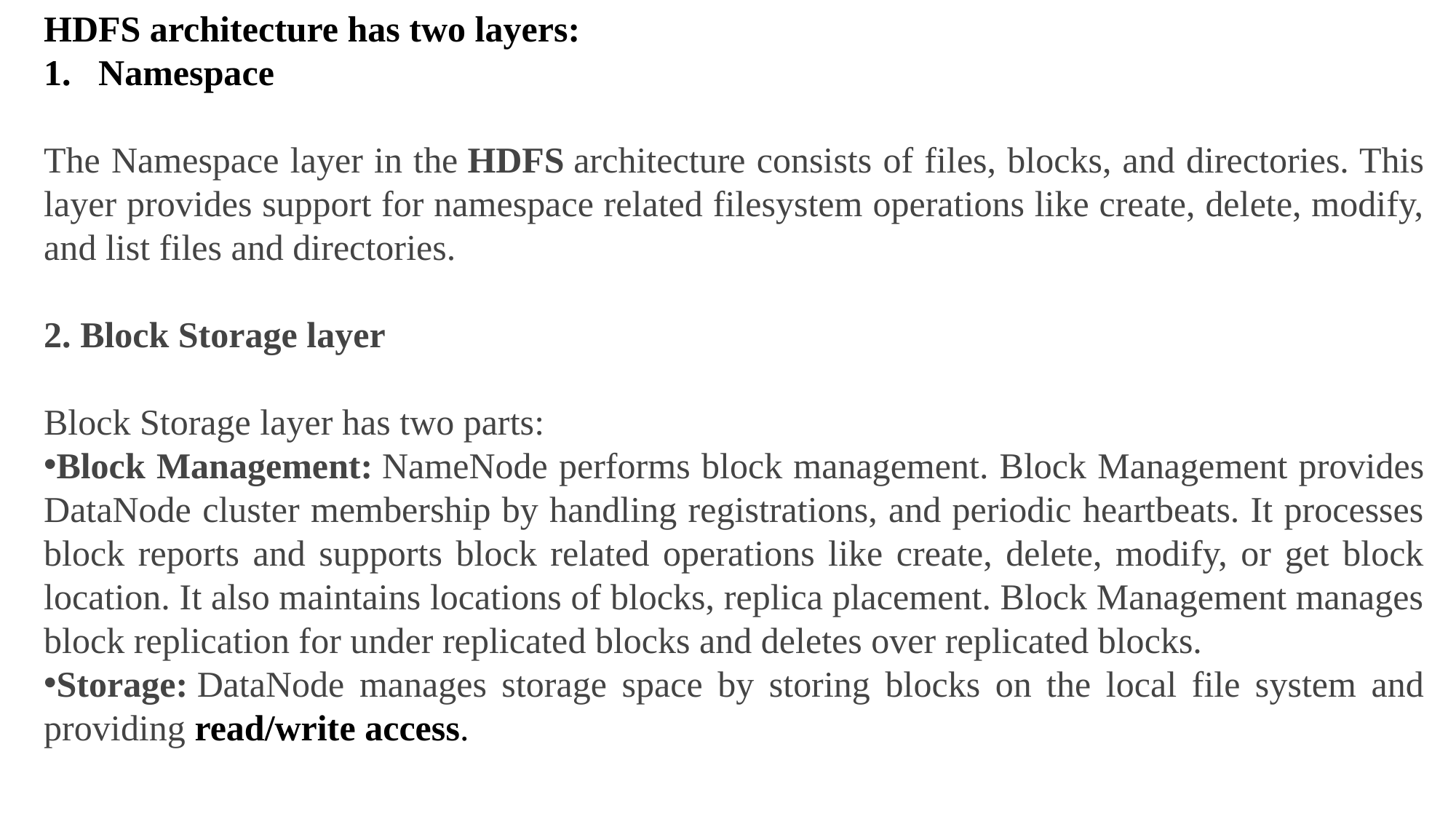

HDFS architecture has two layers:
Namespace

The Namespace layer in the HDFS architecture consists of files, blocks, and directories. This layer provides support for namespace related filesystem operations like create, delete, modify, and list files and directories.

2. Block Storage layer

Block Storage layer has two parts:
Block Management: NameNode performs block management. Block Management provides DataNode cluster membership by handling registrations, and periodic heartbeats. It processes block reports and supports block related operations like create, delete, modify, or get block location. It also maintains locations of blocks, replica placement. Block Management manages block replication for under replicated blocks and deletes over replicated blocks.
Storage: DataNode manages storage space by storing blocks on the local file system and providing read/write access.